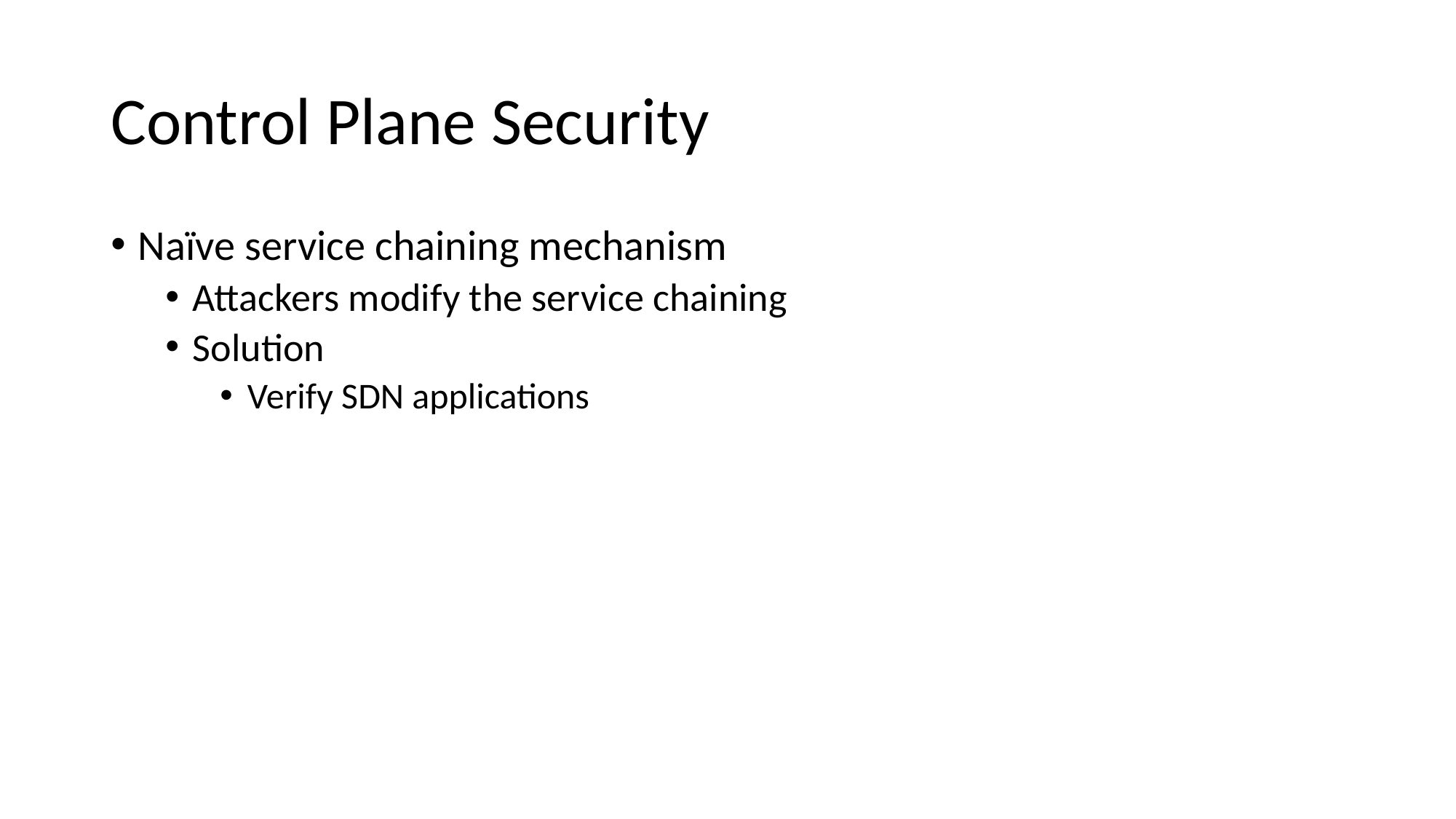

# Control Plane Security
Naïve service chaining mechanism
Attackers modify the service chaining
Solution
Verify SDN applications